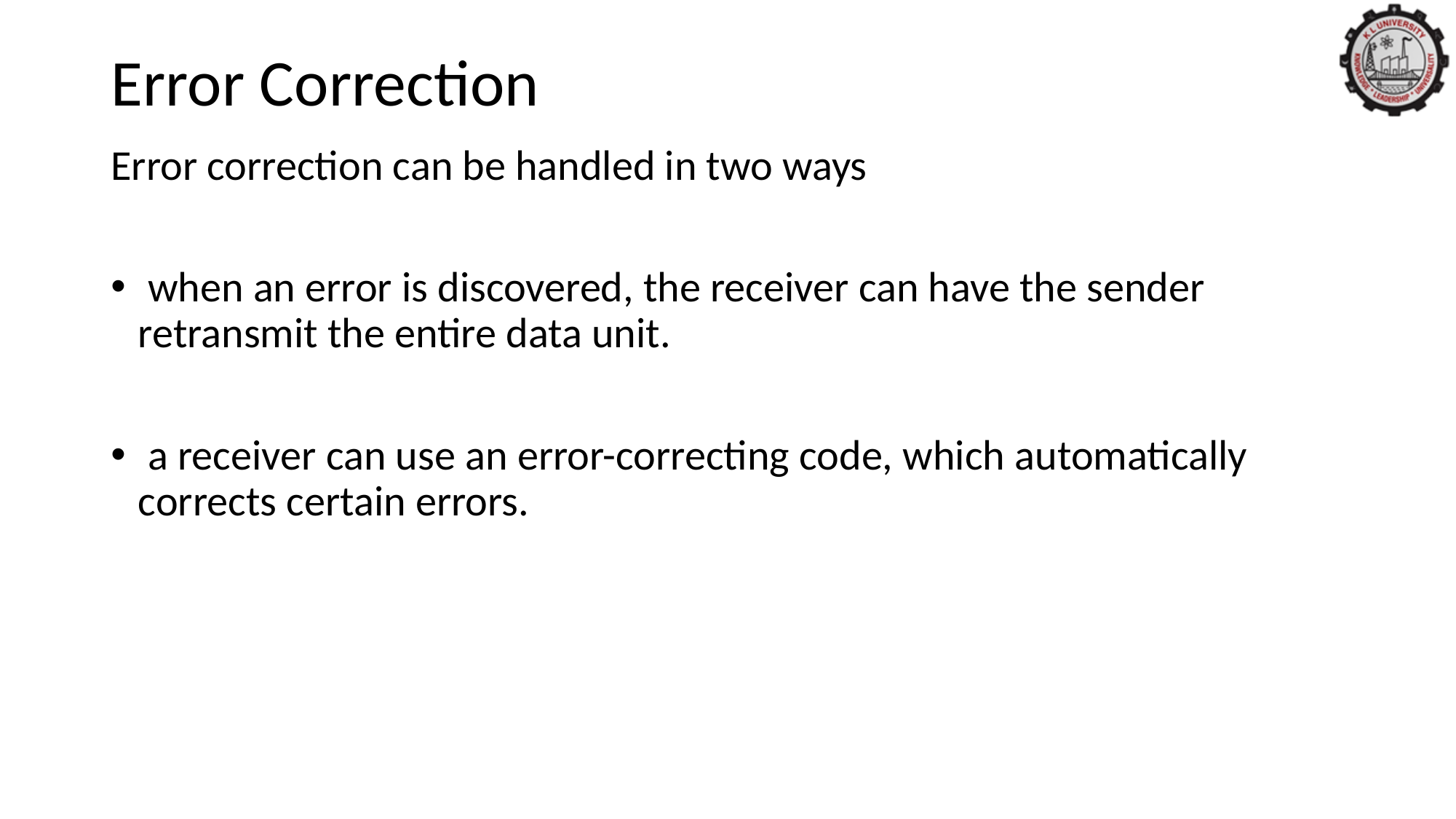

# Error Correction
Error correction can be handled in two ways

 when an error is discovered, the receiver can have the sender retransmit the entire data unit.

 a receiver can use an error-correcting code, which automatically corrects certain errors.